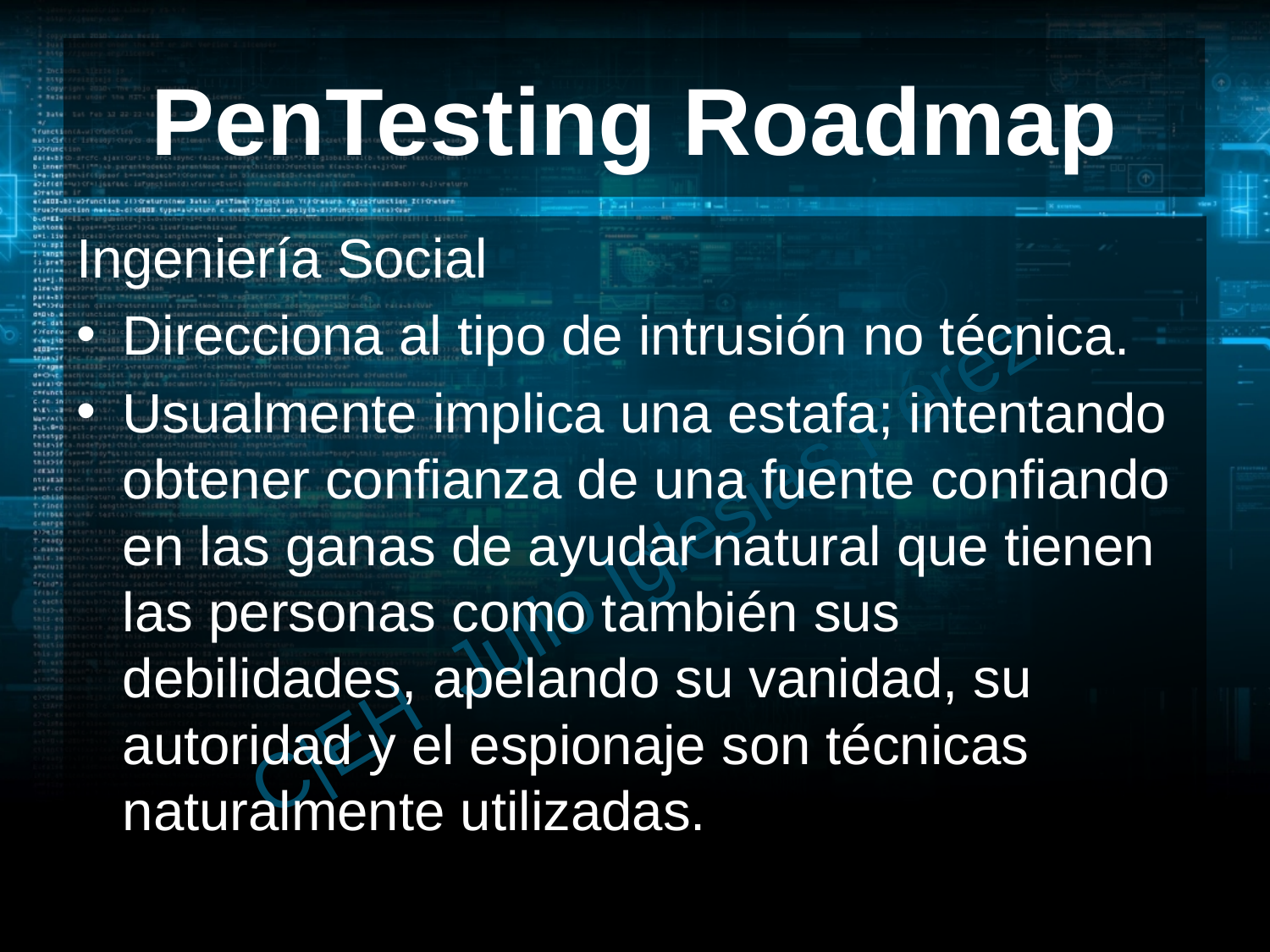

# PenTesting Roadmap
Ingeniería Social
Direcciona al tipo de intrusión no técnica.
Usualmente implica una estafa; intentando obtener confianza de una fuente confiando en las ganas de ayudar natural que tienen las personas como también sus debilidades, apelando su vanidad, su autoridad y el espionaje son técnicas naturalmente utilizadas.
C|EH  Julio Iglesias Pérez